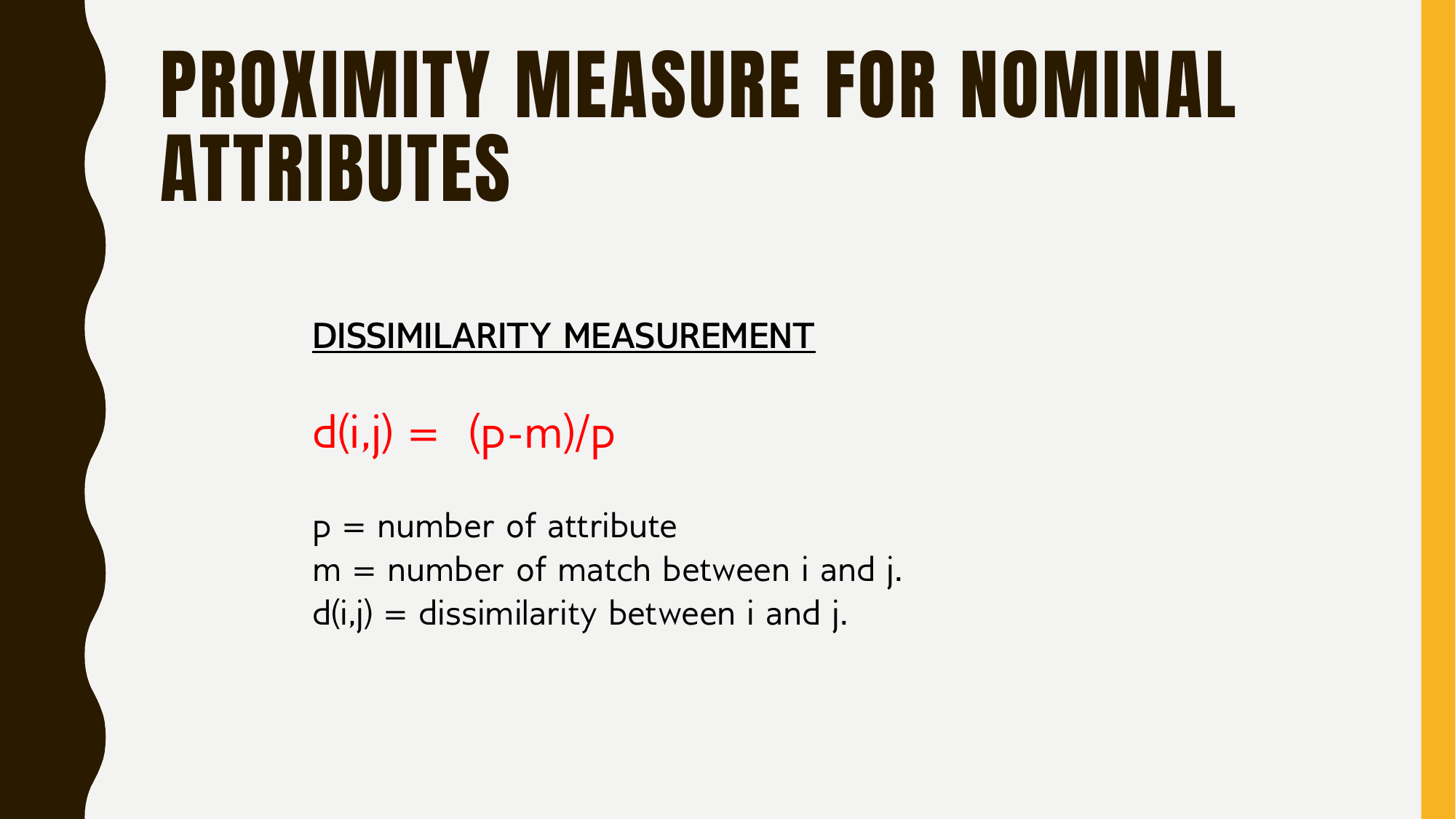

# Proximity measure for nominal attributes
DISSIMILARITY MEASUREMENT

d(i,j) =  (p-m)/p

p = number of attribute
m = number of match between i and j.
d(i,j) = dissimilarity between i and j.